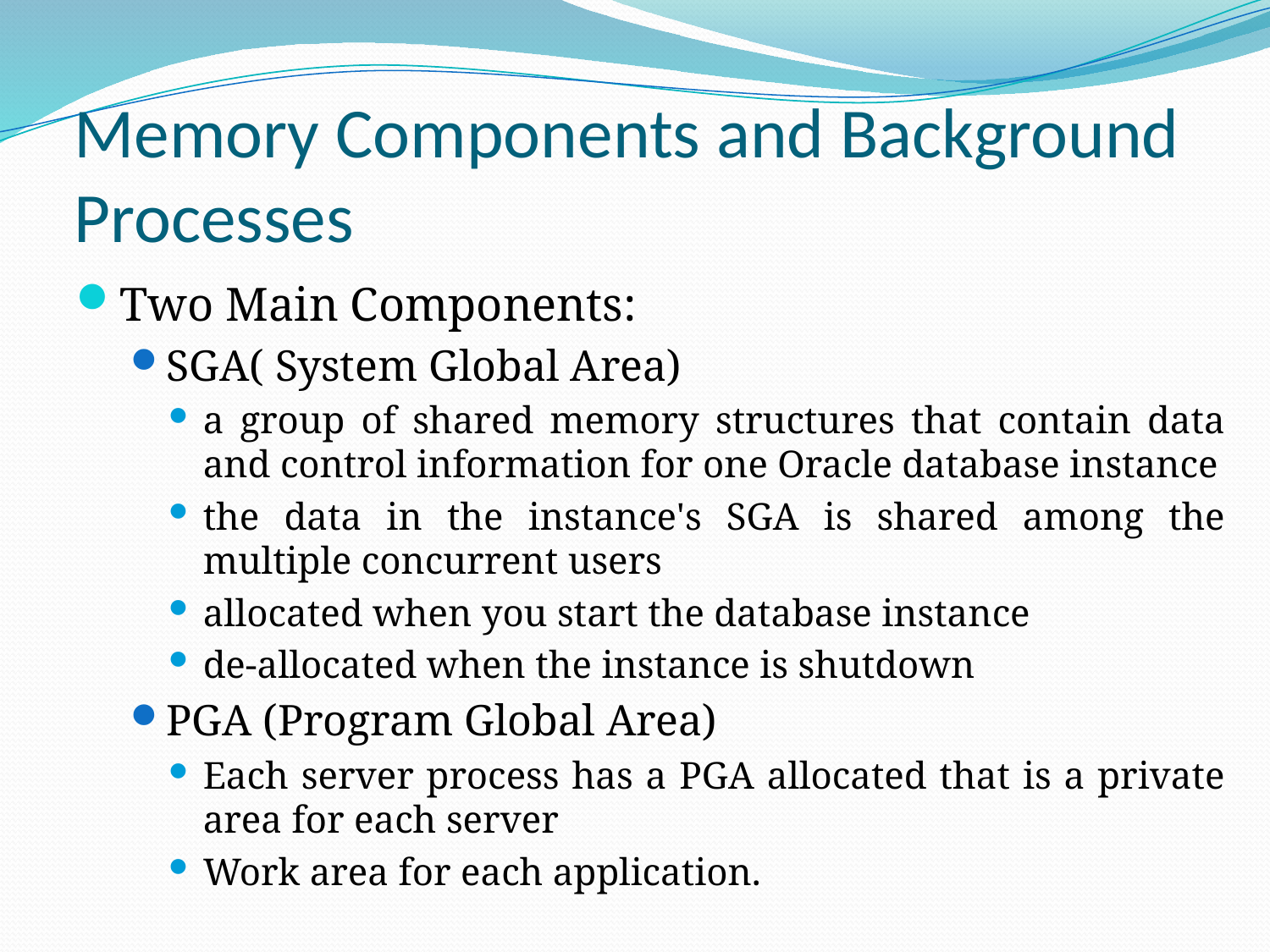

# Memory Components and Background Processes
Two Main Components:
SGA( System Global Area)
a group of shared memory structures that contain data and control information for one Oracle database instance
the data in the instance's SGA is shared among the multiple concurrent users
allocated when you start the database instance
de-allocated when the instance is shutdown
PGA (Program Global Area)
Each server process has a PGA allocated that is a private area for each server
Work area for each application.